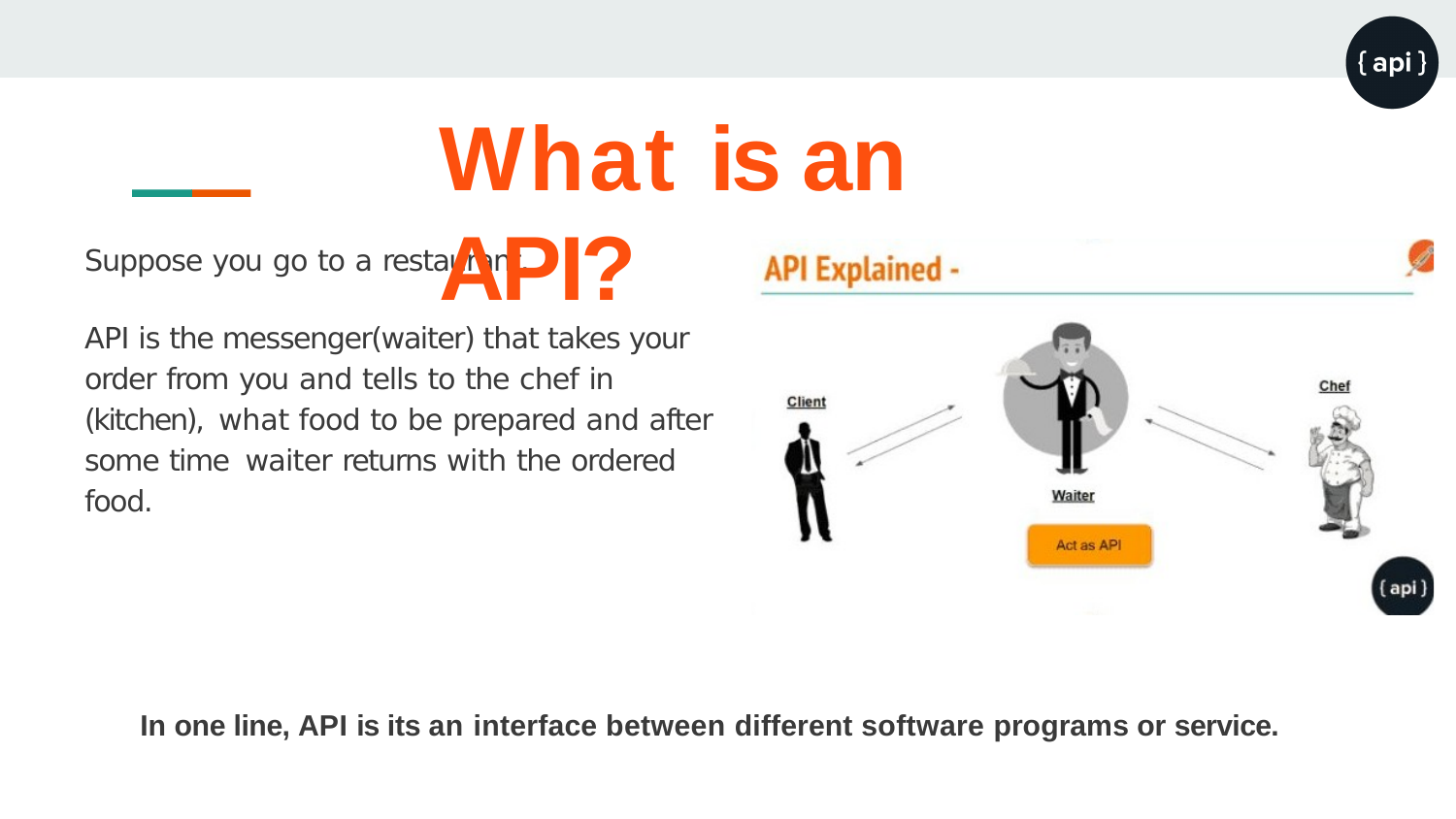

# What is an API?
Suppose you go to a restaurant.

API is the messenger(waiter) that takes your  order from you and tells to the chef in (kitchen),  what food to be prepared and after some time  waiter returns with the ordered food.

In one line, API is its an interface between different software programs or service.